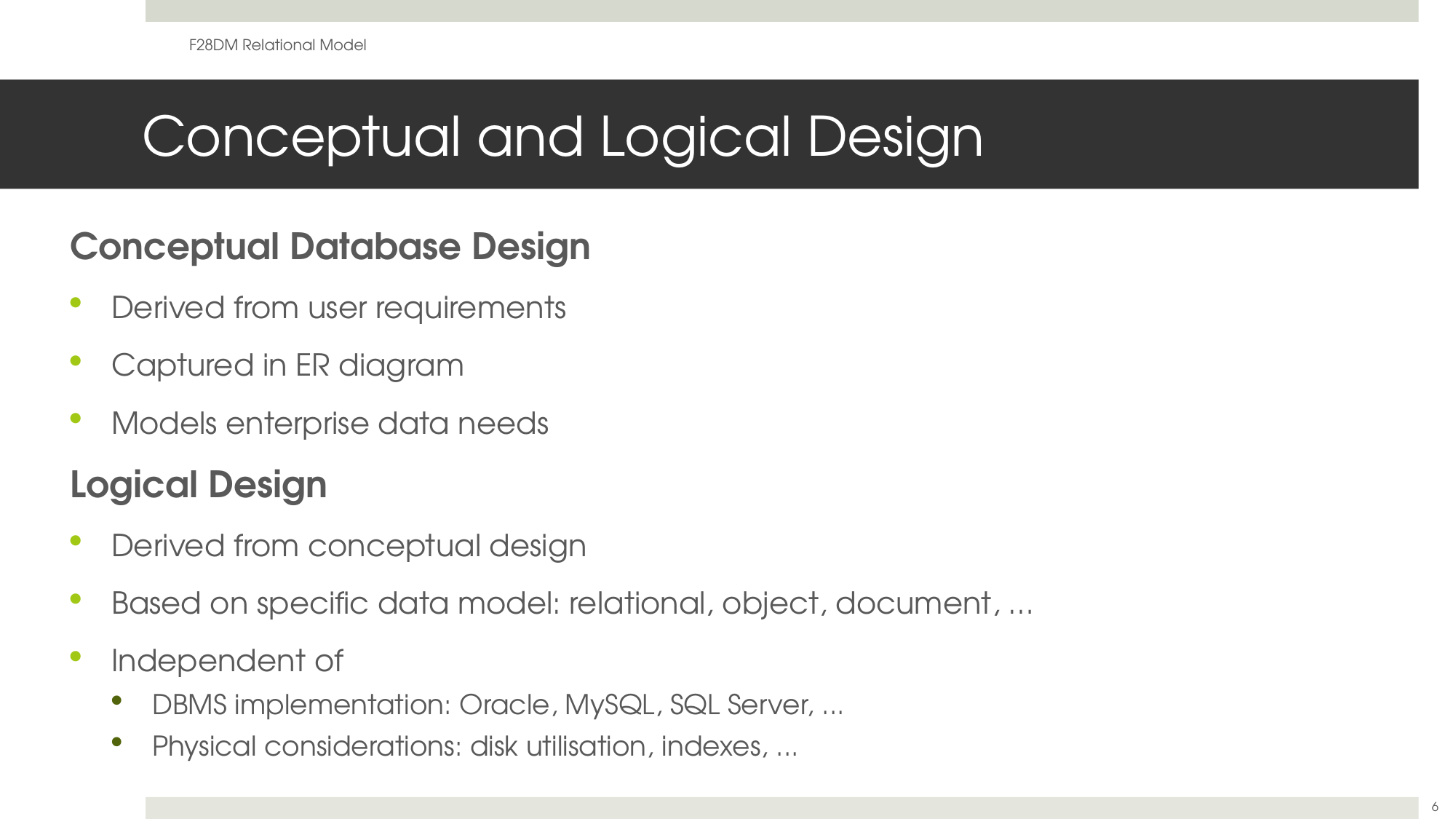

F28DM Relational Model

# Conceptual and Logical Design
Conceptual Database Design
Derived from user requirements
Captured in ER diagram
Models enterprise data needs
Logical Design
Derived from conceptual design
Based on specific data model: relational, object, document, …
Independent of
DBMS implementation: Oracle, MySQL, SQL Server, ...
Physical considerations: disk utilisation, indexes, ...
6